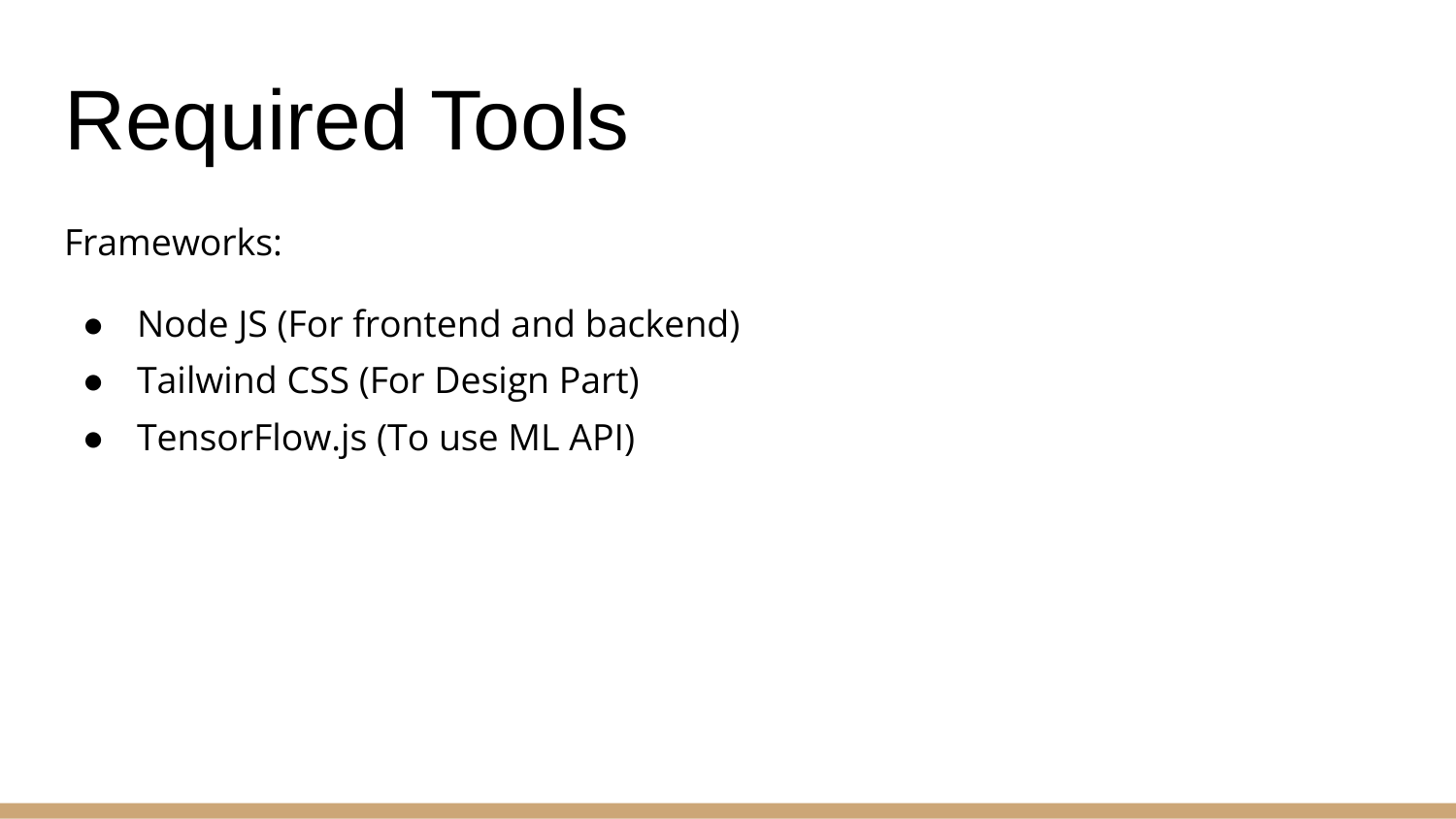

# Required Tools
Frameworks:
Node JS (For frontend and backend)
Tailwind CSS (For Design Part)
TensorFlow.js (To use ML API)